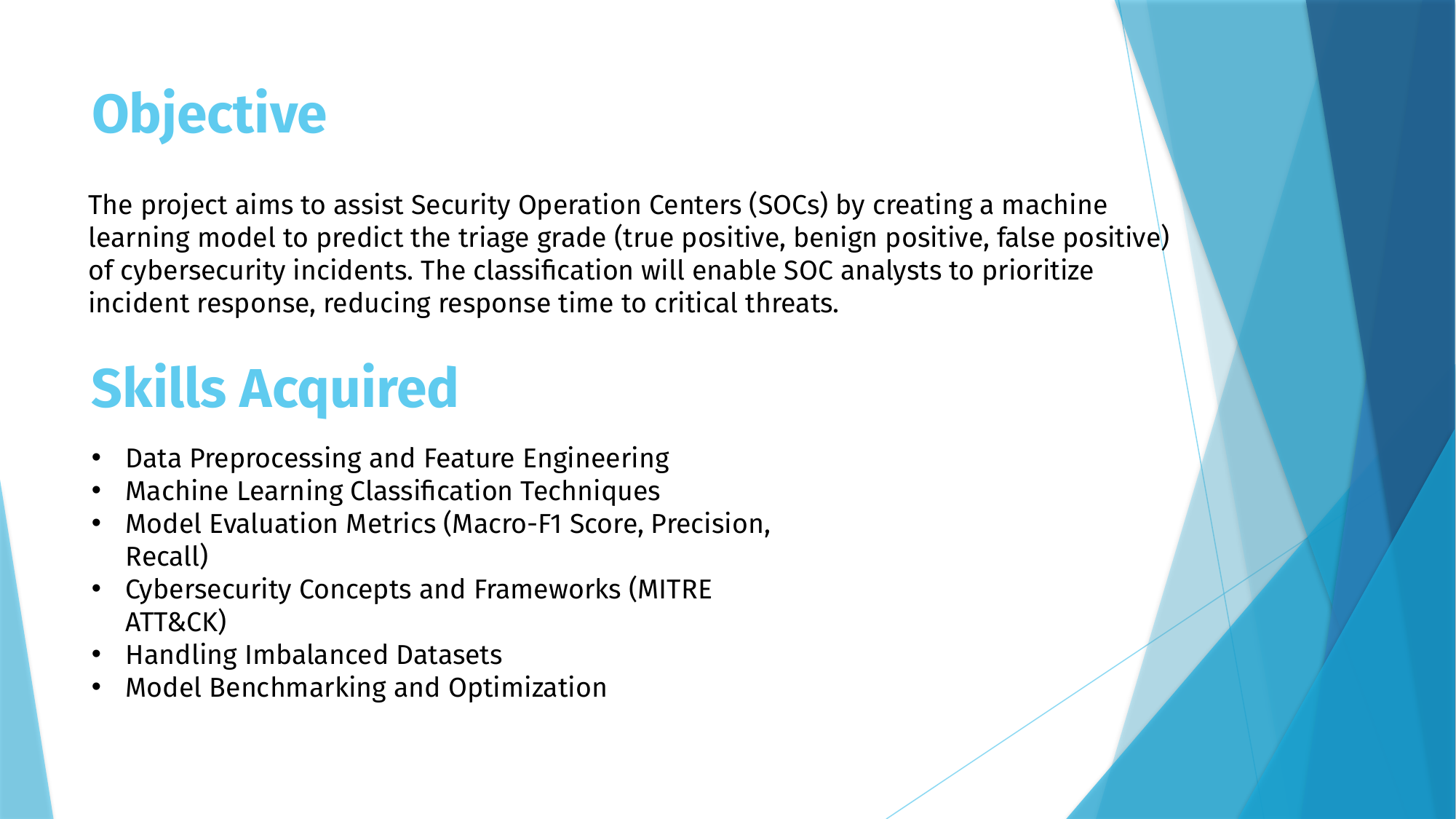

# Objective
The project aims to assist Security Operation Centers (SOCs) by creating a machine learning model to predict the triage grade (true positive, benign positive, false positive) of cybersecurity incidents. The classification will enable SOC analysts to prioritize incident response, reducing response time to critical threats.
Skills Acquired

Data Preprocessing and Feature Engineering
Machine Learning Classification Techniques
Model Evaluation Metrics (Macro-F1 Score, Precision, Recall)
Cybersecurity Concepts and Frameworks (MITRE ATT&CK)
Handling Imbalanced Datasets
Model Benchmarking and Optimization